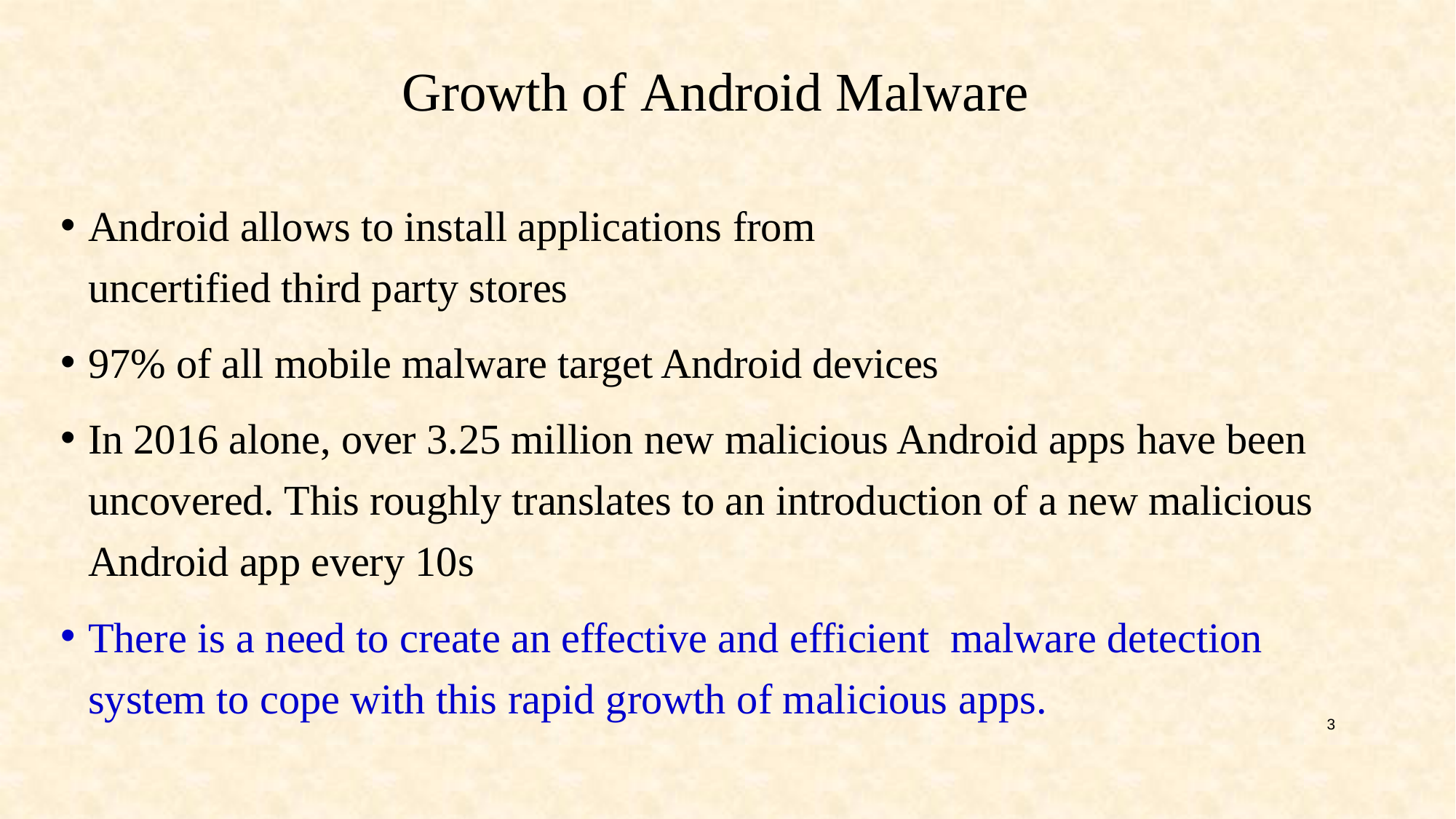

# Growth of Android Malware
Android allows to install applications from  uncertified third party stores
97% of all mobile malware target Android devices
In 2016 alone, over 3.25 million new malicious Android apps have been uncovered. This roughly translates to an introduction of a new malicious Android app every 10s
There is a need to create an effective and efficient  malware detection system to cope with this rapid growth of malicious apps.
3